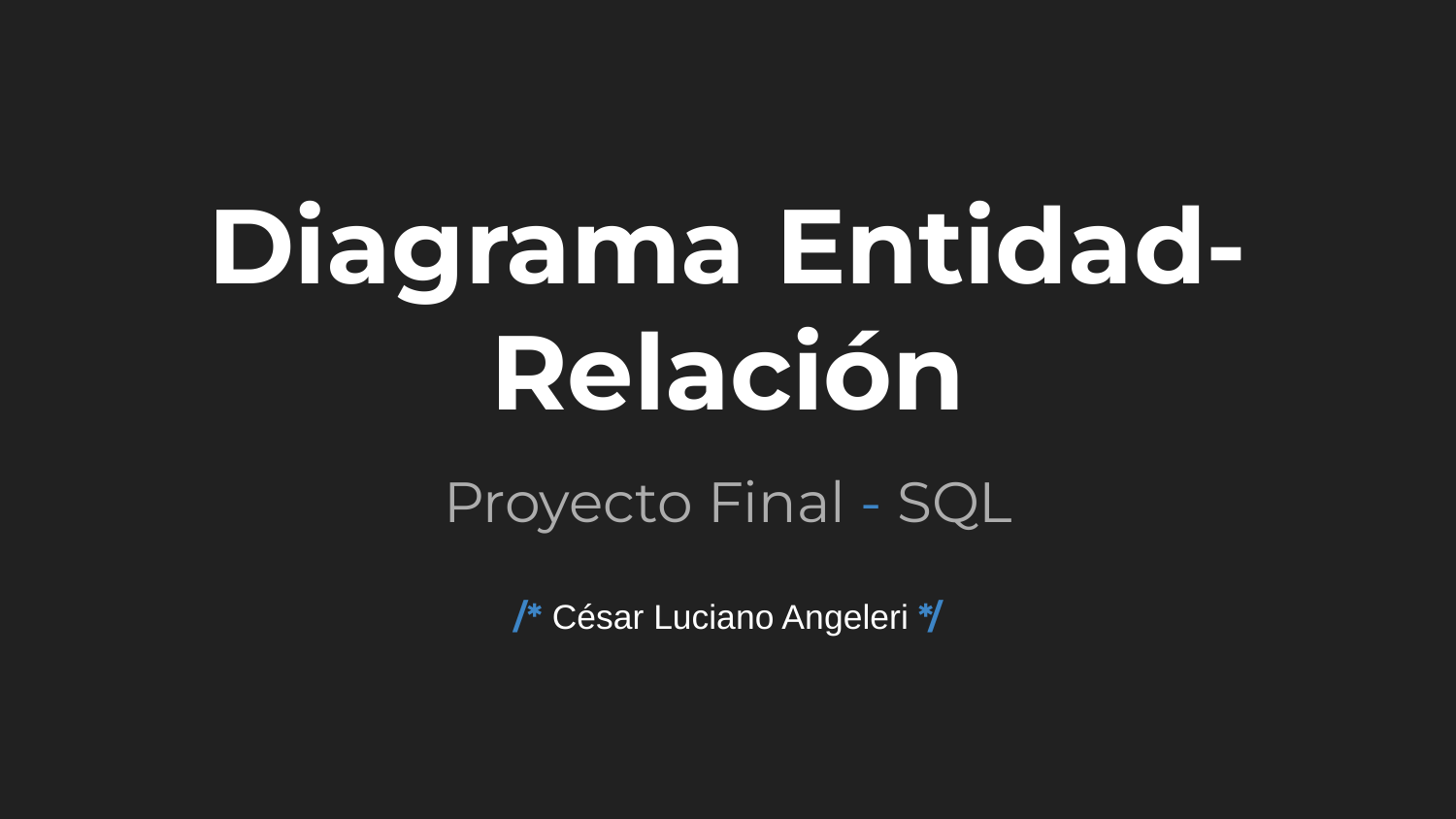

# Diagrama Entidad-Relación
Proyecto Final - SQL
/* César Luciano Angeleri */